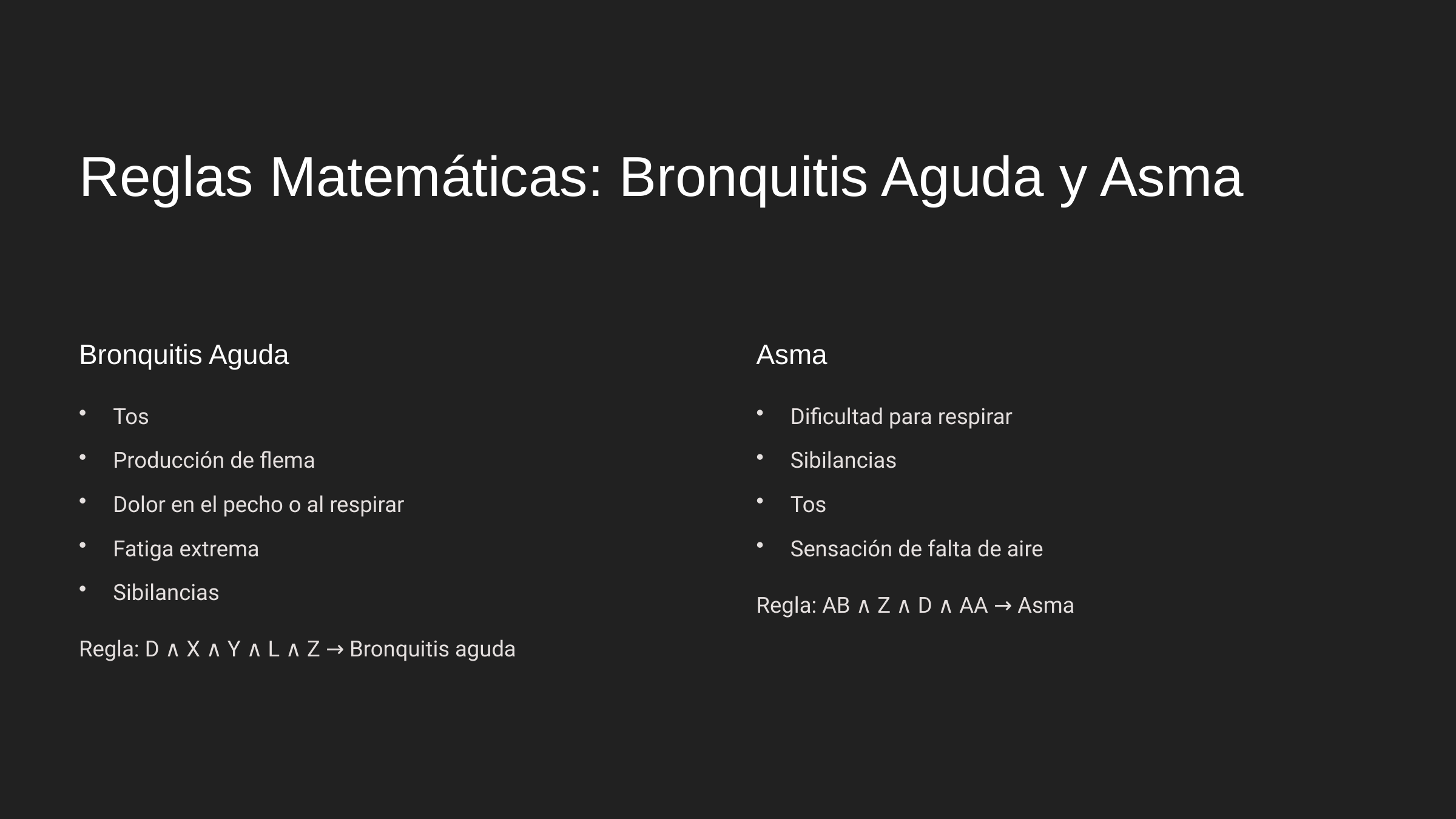

Reglas Matemáticas: Bronquitis Aguda y Asma
Bronquitis Aguda
Asma
Tos
Dificultad para respirar
Producción de flema
Sibilancias
Dolor en el pecho o al respirar
Tos
Fatiga extrema
Sensación de falta de aire
Sibilancias
Regla: AB ∧ Z ∧ D ∧ AA → Asma
Regla: D ∧ X ∧ Y ∧ L ∧ Z → Bronquitis aguda